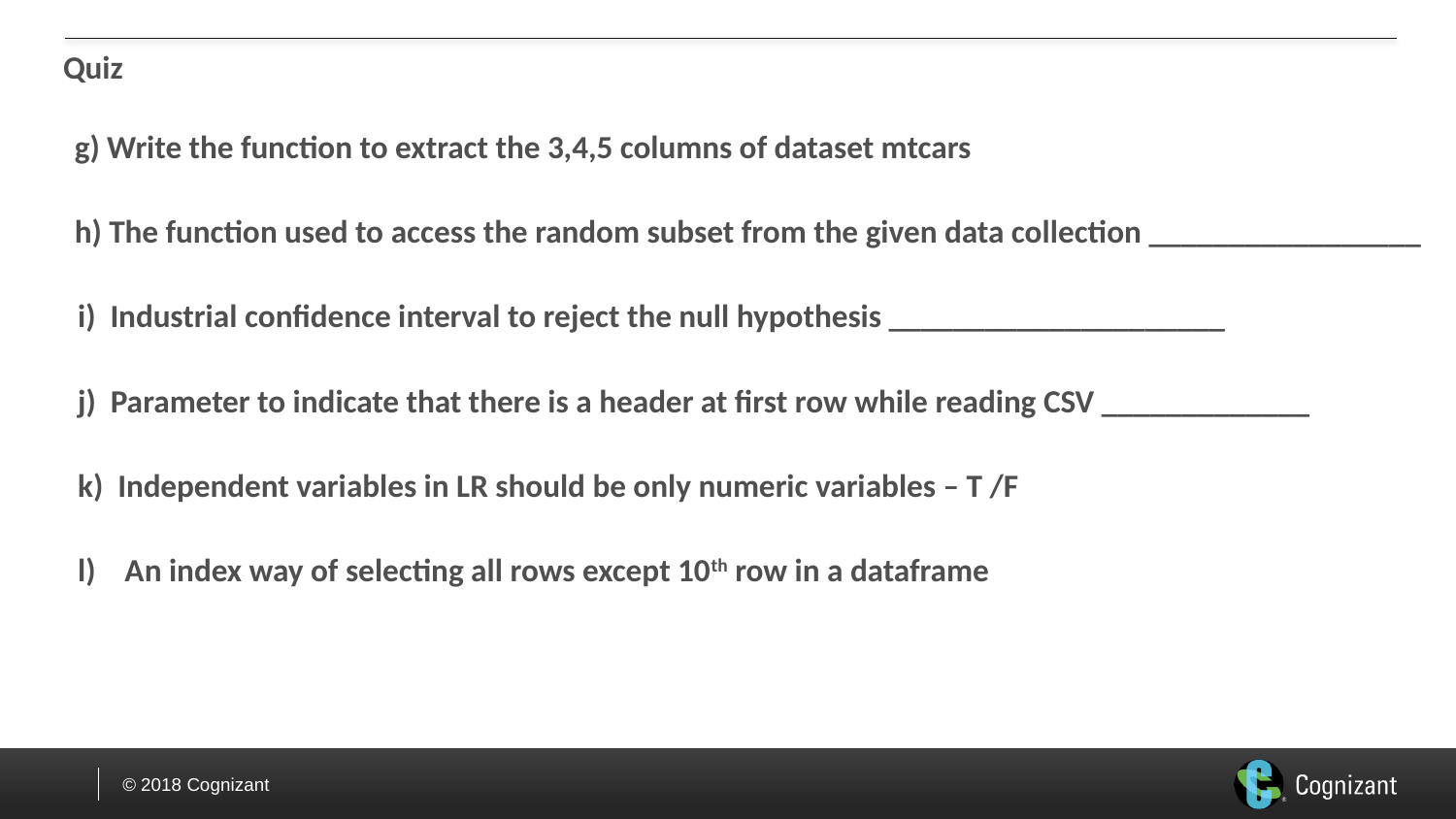

# Quiz
g) Write the function to extract the 3,4,5 columns of dataset mtcars
h) The function used to access the random subset from the given data collection _________________
i)  Industrial confidence interval to reject the null hypothesis _____________________
j)  Parameter to indicate that there is a header at first row while reading CSV _____________
k)  Independent variables in LR should be only numeric variables – T /F
l)    An index way of selecting all rows except 10th row in a dataframe